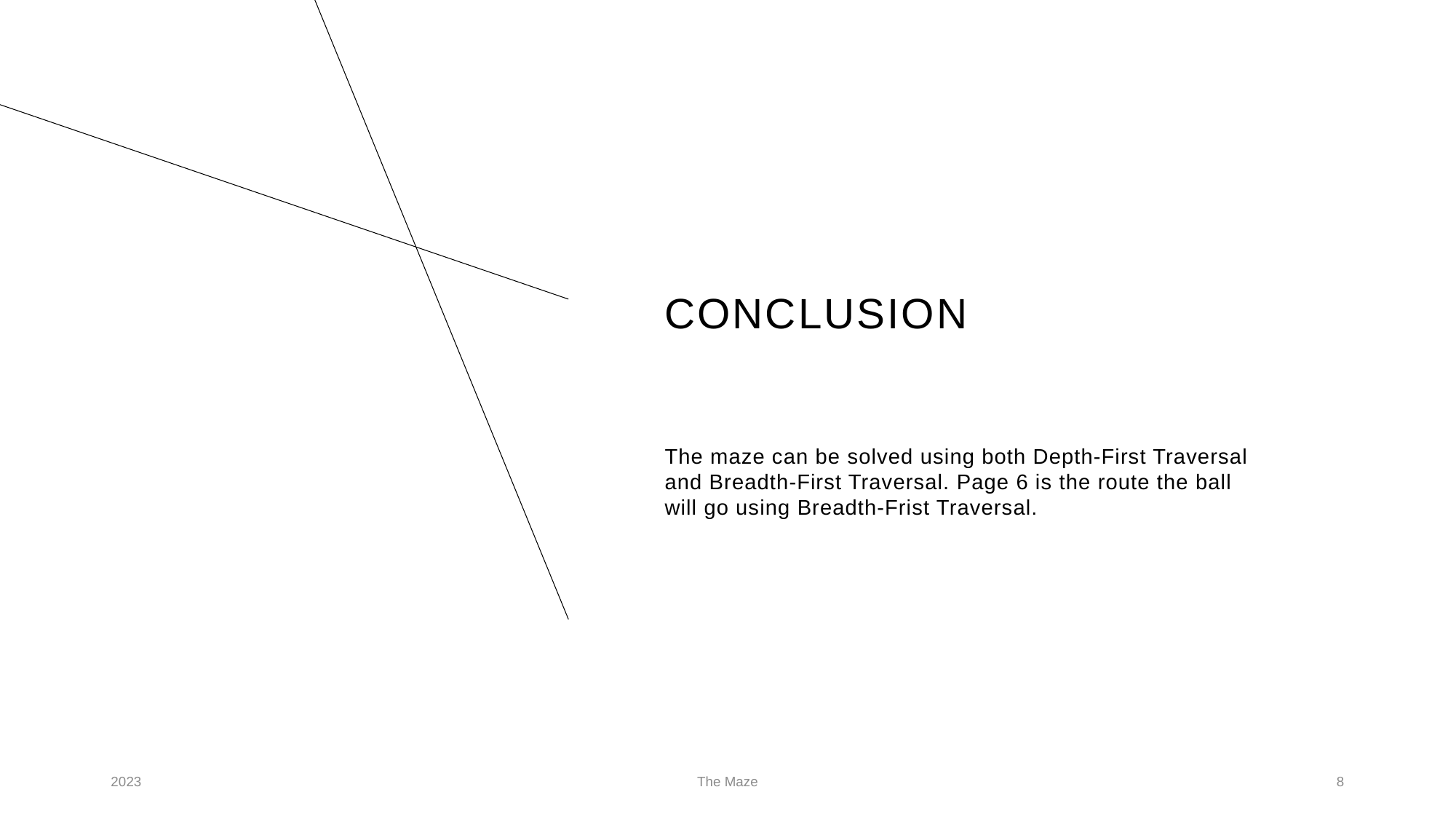

# conclusion
The maze can be solved using both Depth-First Traversal and Breadth-First Traversal. Page 6 is the route the ball will go using Breadth-Frist Traversal.
2023
The Maze
8